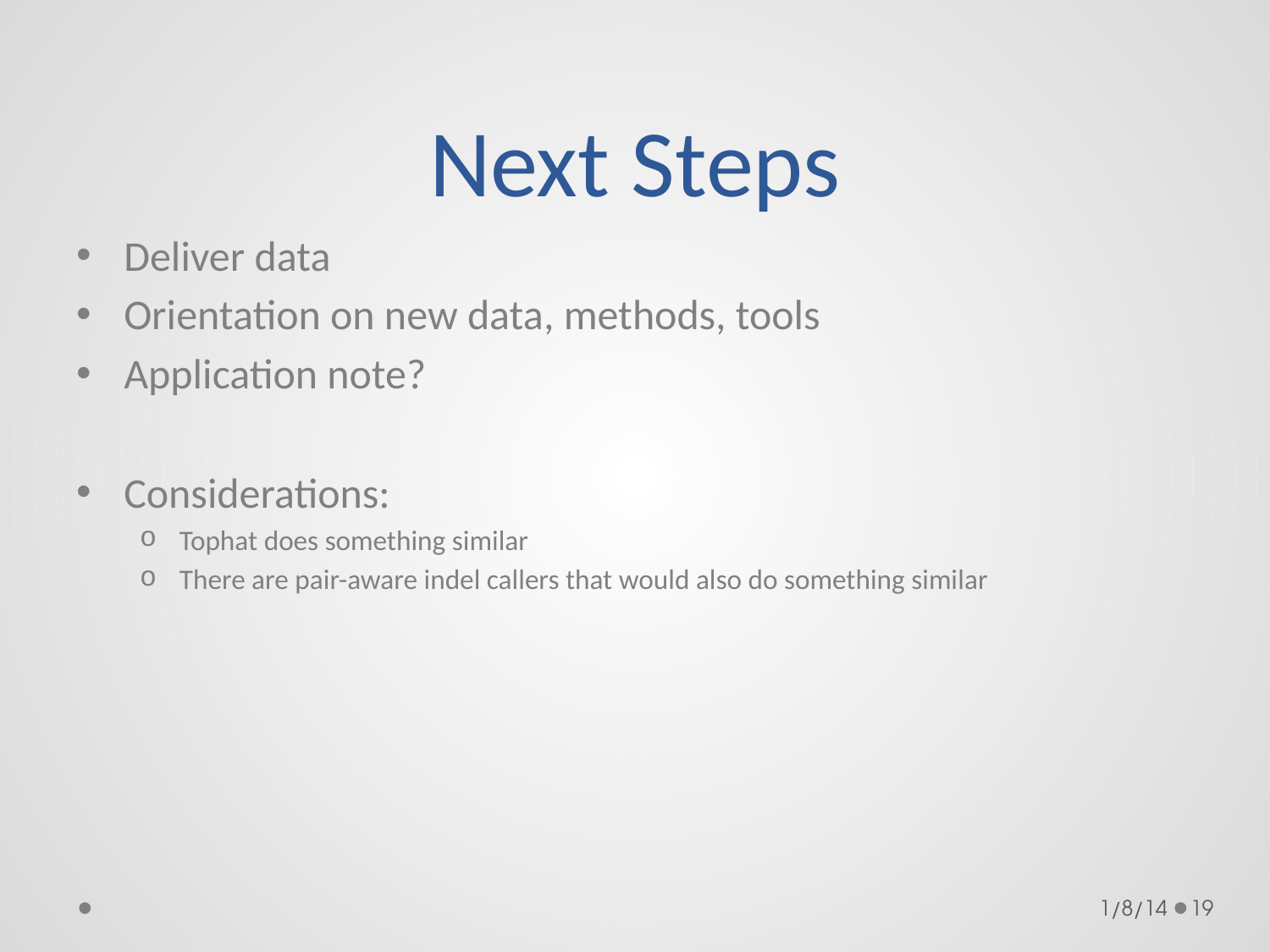

# Next Steps
Deliver data
Orientation on new data, methods, tools
Application note?

Considerations:
Tophat does something similar
There are pair-aware indel callers that would also do something similar
1/8/14
19